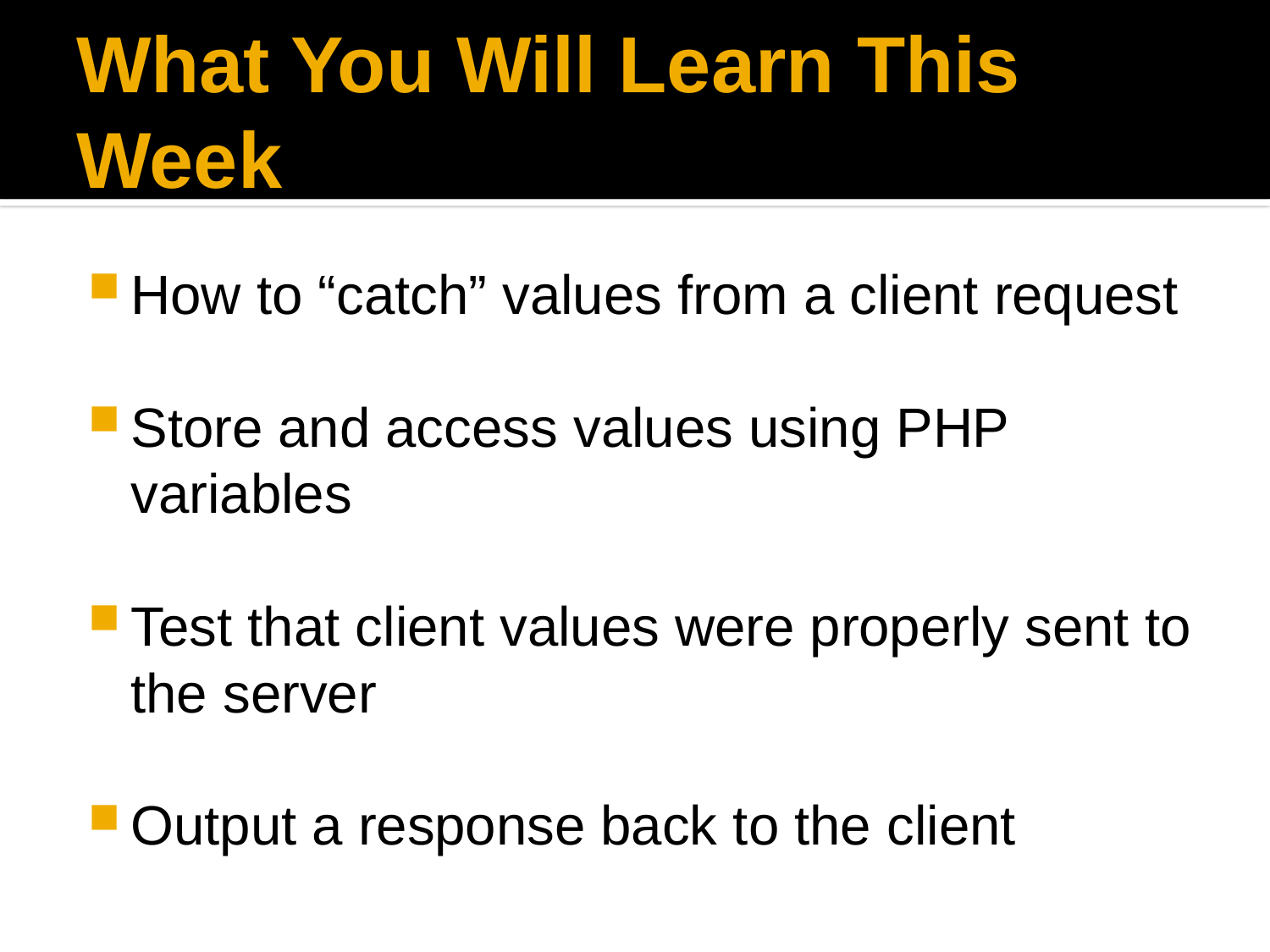

# What You Will Learn This Week
How to “catch” values from a client request

Store and access values using PHP variables

Test that client values were properly sent to the server

Output a response back to the client